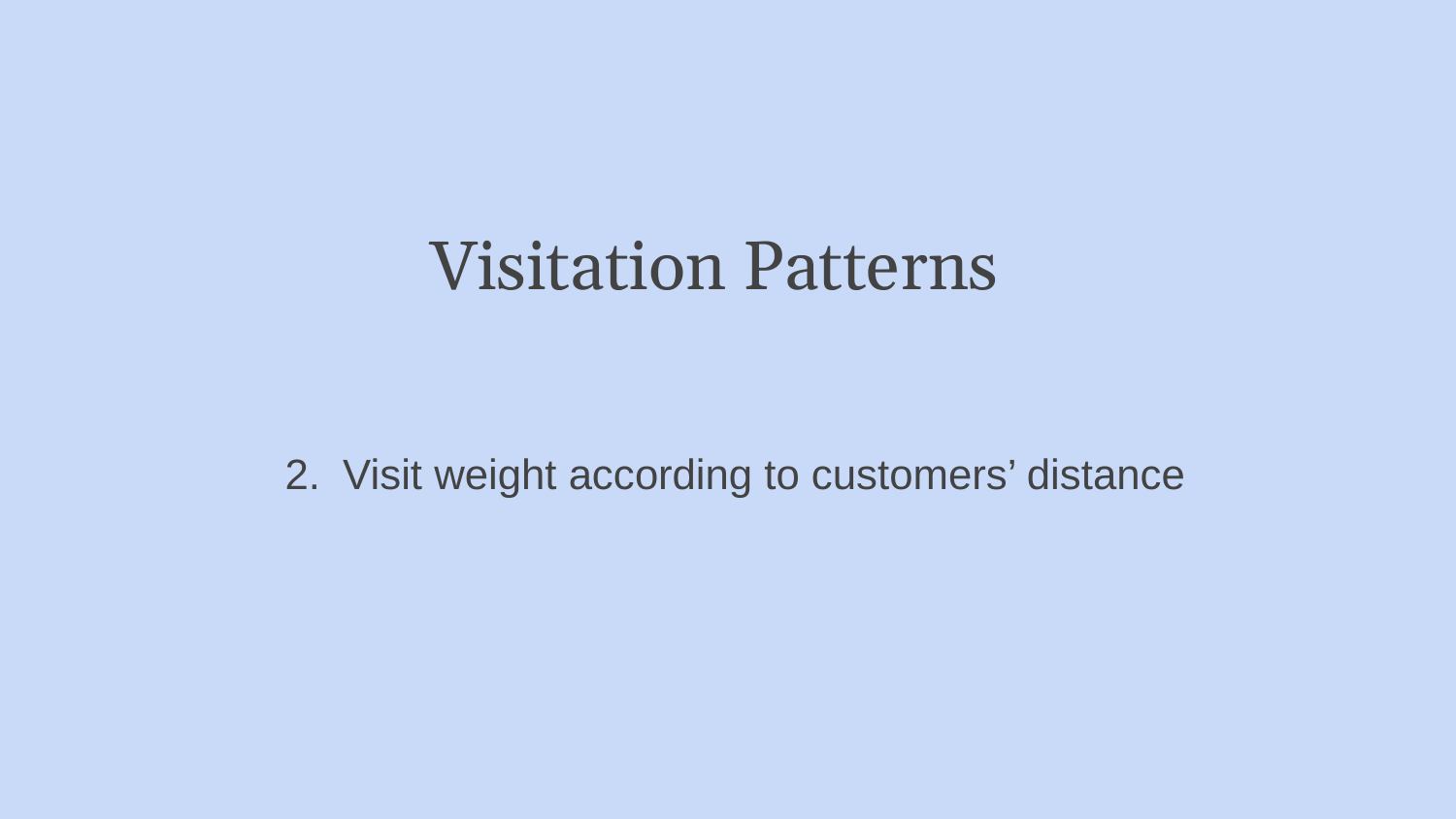

# Visitation Patterns
F
Visit weight according to customers’ distance